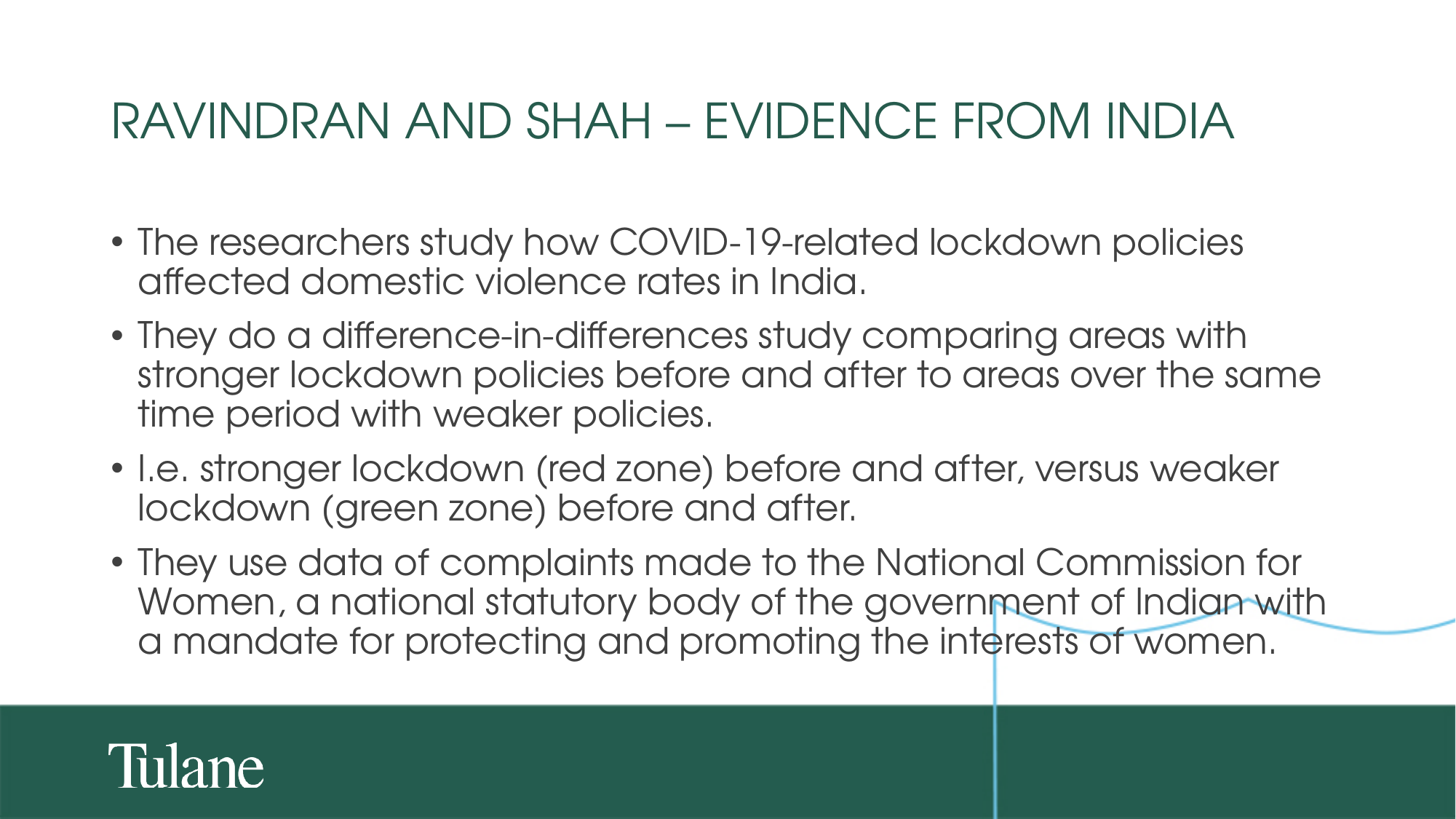

# Ravindran and Shah – Evidence from India
The researchers study how COVID-19-related lockdown policies affected domestic violence rates in India.
They do a difference-in-differences study comparing areas with stronger lockdown policies before and after to areas over the same time period with weaker policies.
I.e. stronger lockdown (red zone) before and after, versus weaker lockdown (green zone) before and after.
They use data of complaints made to the National Commission for Women, a national statutory body of the government of Indian with a mandate for protecting and promoting the interests of women.